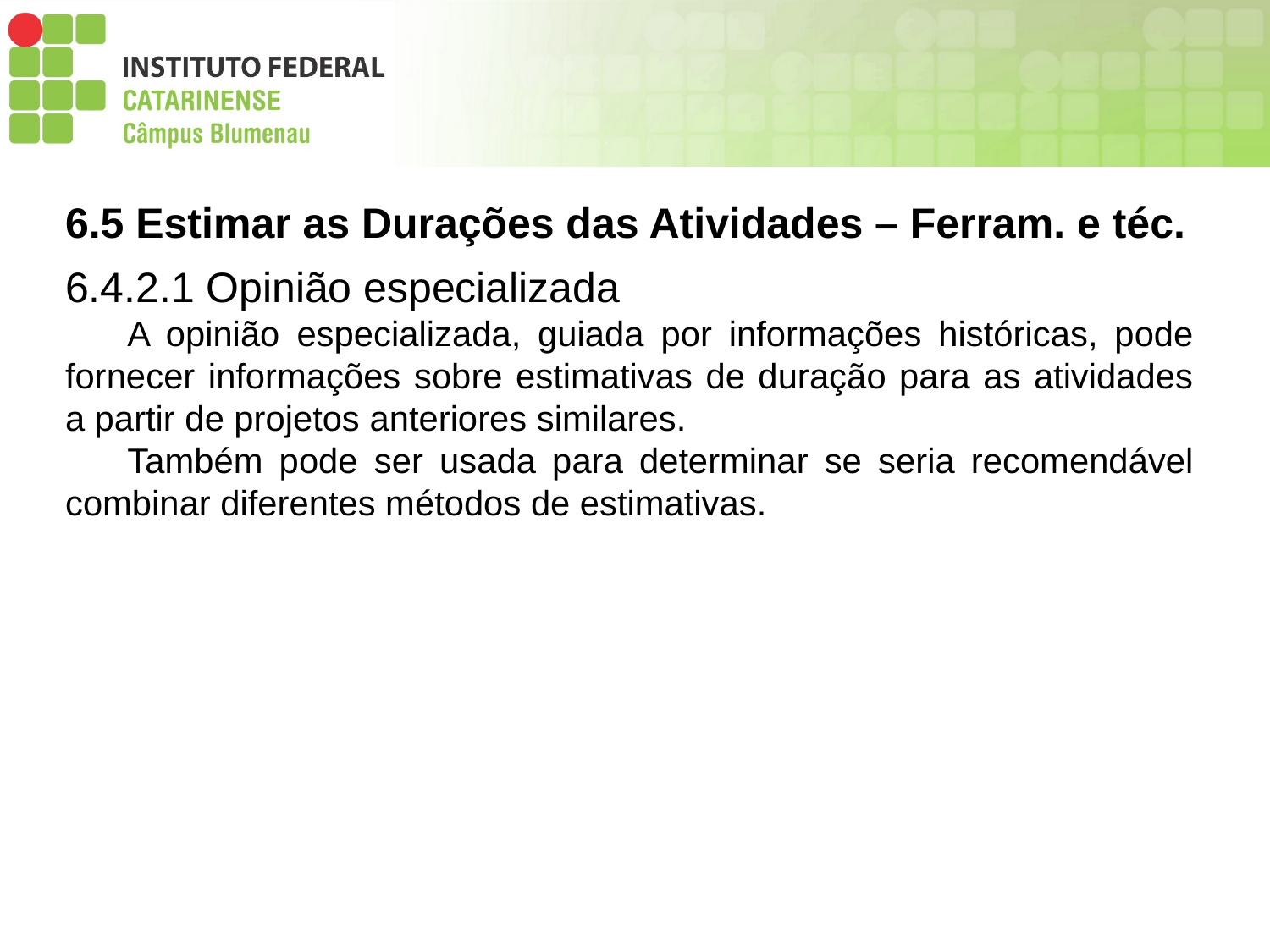

6.5 Estimar as Durações das Atividades – Ferram. e téc.
6.4.2.1 Opinião especializada
A opinião especializada, guiada por informações históricas, pode fornecer informações sobre estimativas de duração para as atividades a partir de projetos anteriores similares.
Também pode ser usada para determinar se seria recomendável combinar diferentes métodos de estimativas.